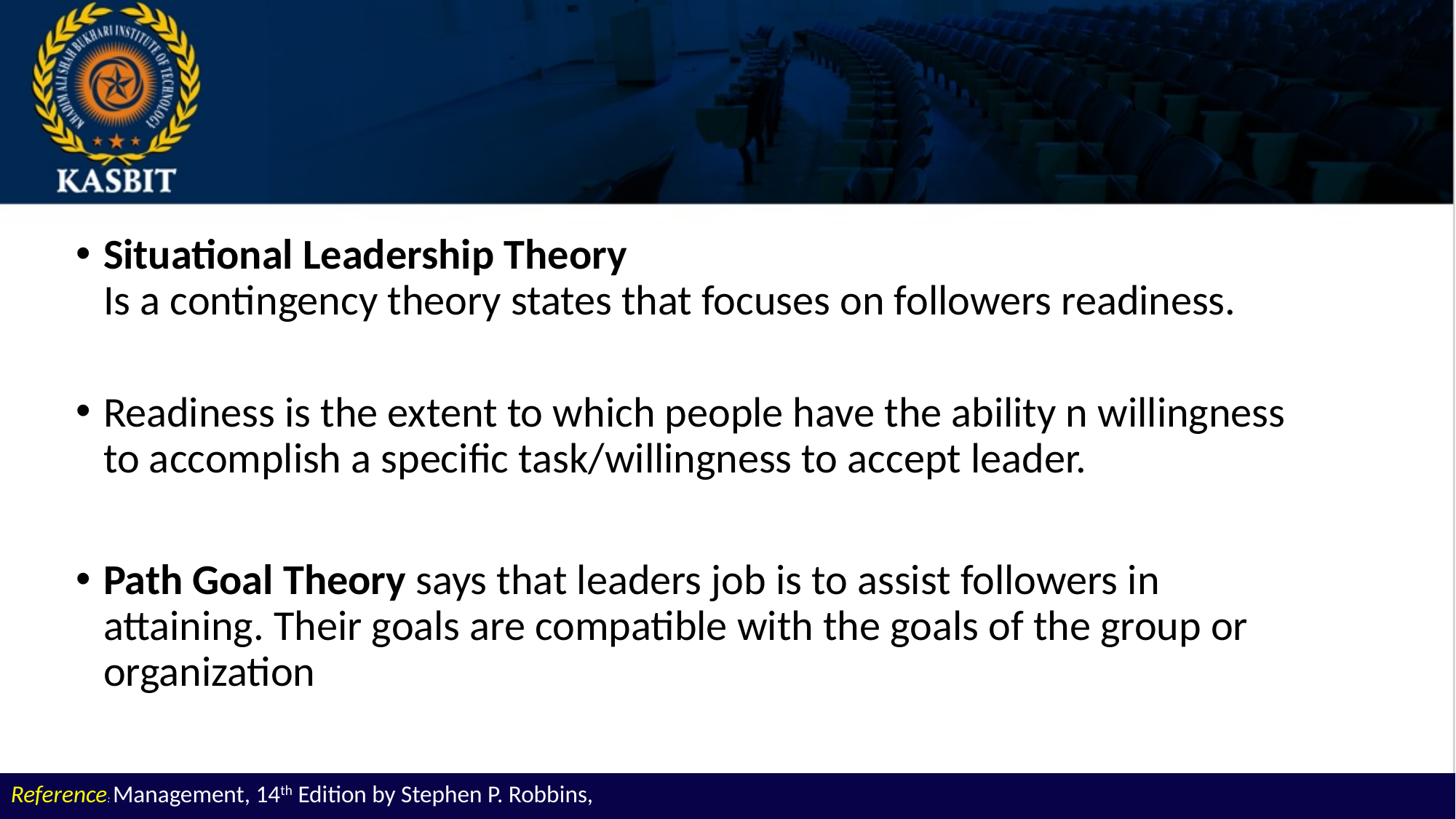

Situational Leadership Theory
Is a contingency theory states that focuses on followers readiness.
Readiness is the extent to which people have the ability n willingness to accomplish a specific task/willingness to accept leader.

Path Goal Theory says that leaders job is to assist followers in attaining. Their goals are compatible with the goals of the group or organization

Reference: Management, 14th Edition by Stephen P. Robbins,